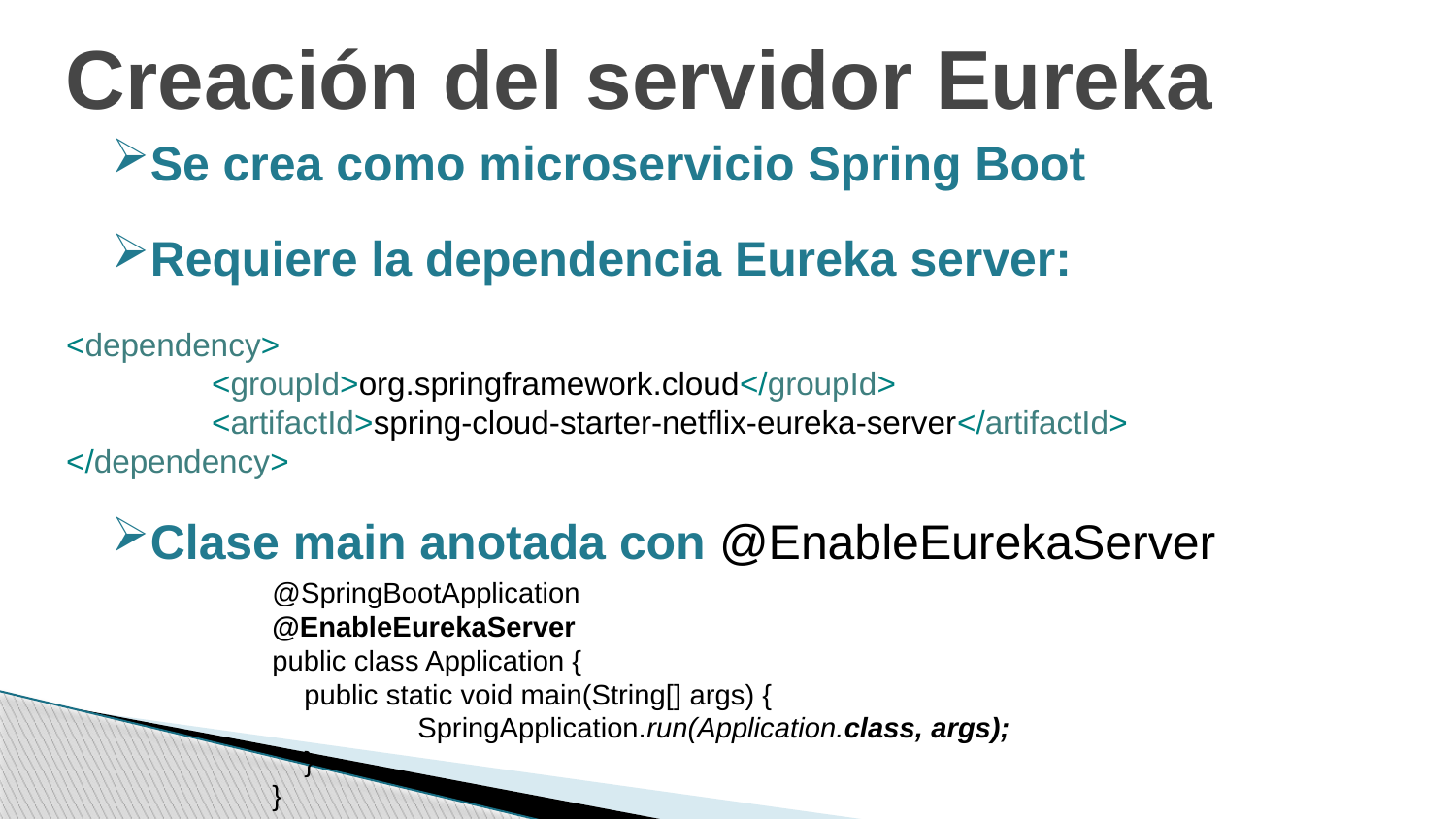

Creación del servidor Eureka
Se crea como microservicio Spring Boot
Requiere la dependencia Eureka server:

Clase main anotada con @EnableEurekaServer

<dependency>
	<groupId>org.springframework.cloud</groupId>
	<artifactId>spring-cloud-starter-netflix-eureka-server</artifactId>
</dependency>
@SpringBootApplication
@EnableEurekaServer
public class Application {
    public static void main(String[] args) {
	SpringApplication.run(Application.class, args);
    }
}